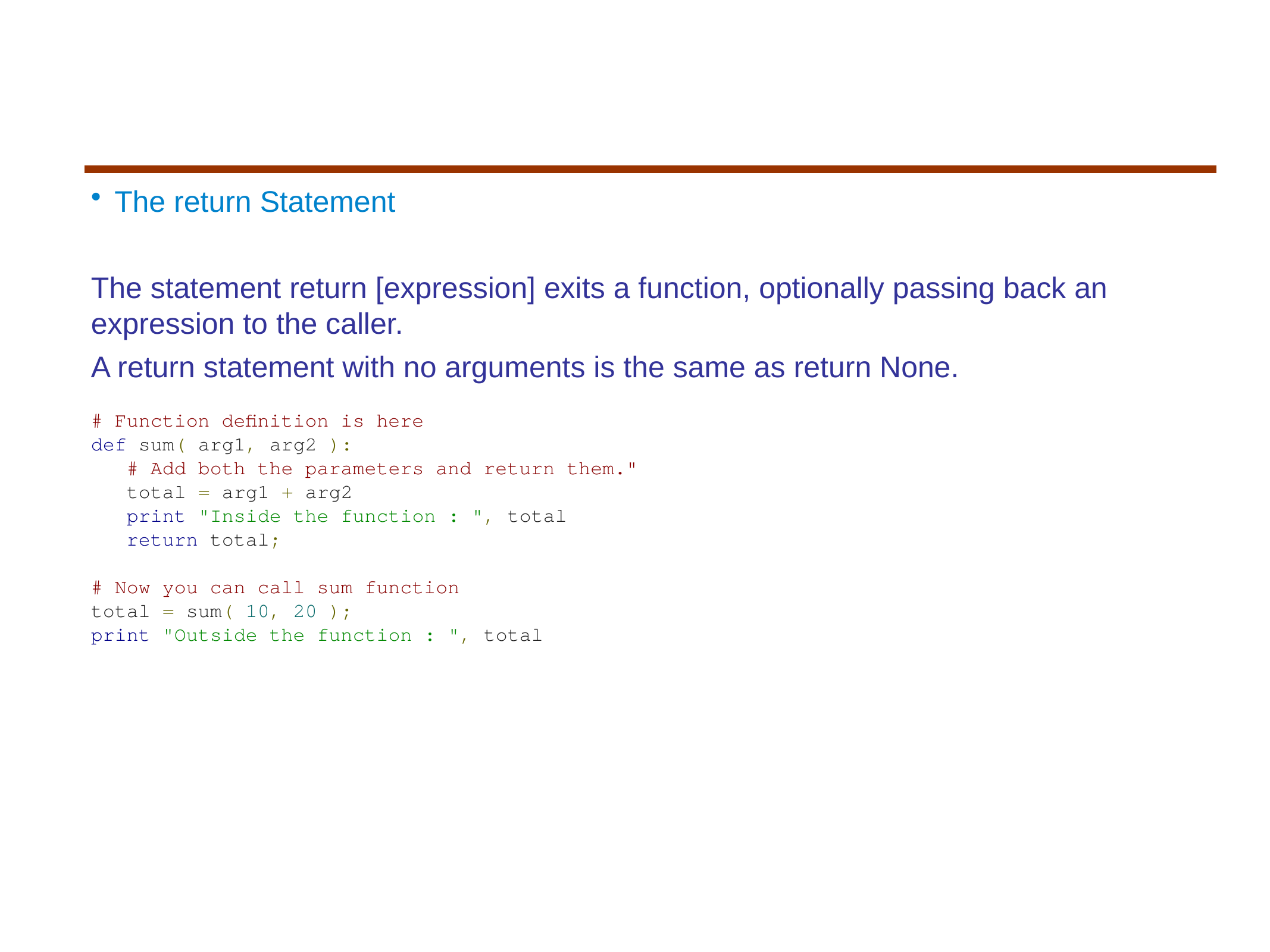

The return Statement

The statement return [expression] exits a function, optionally passing back an expression to the caller.
A return statement with no arguments is the same as return None.

# Function definition is here
def sum( arg1, arg2 ):
   # Add both the parameters and return them."
   total = arg1 + arg2
   print "Inside the function : ", total
   return total;

# Now you can call sum function
total = sum( 10, 20 );
print "Outside the function : ", total